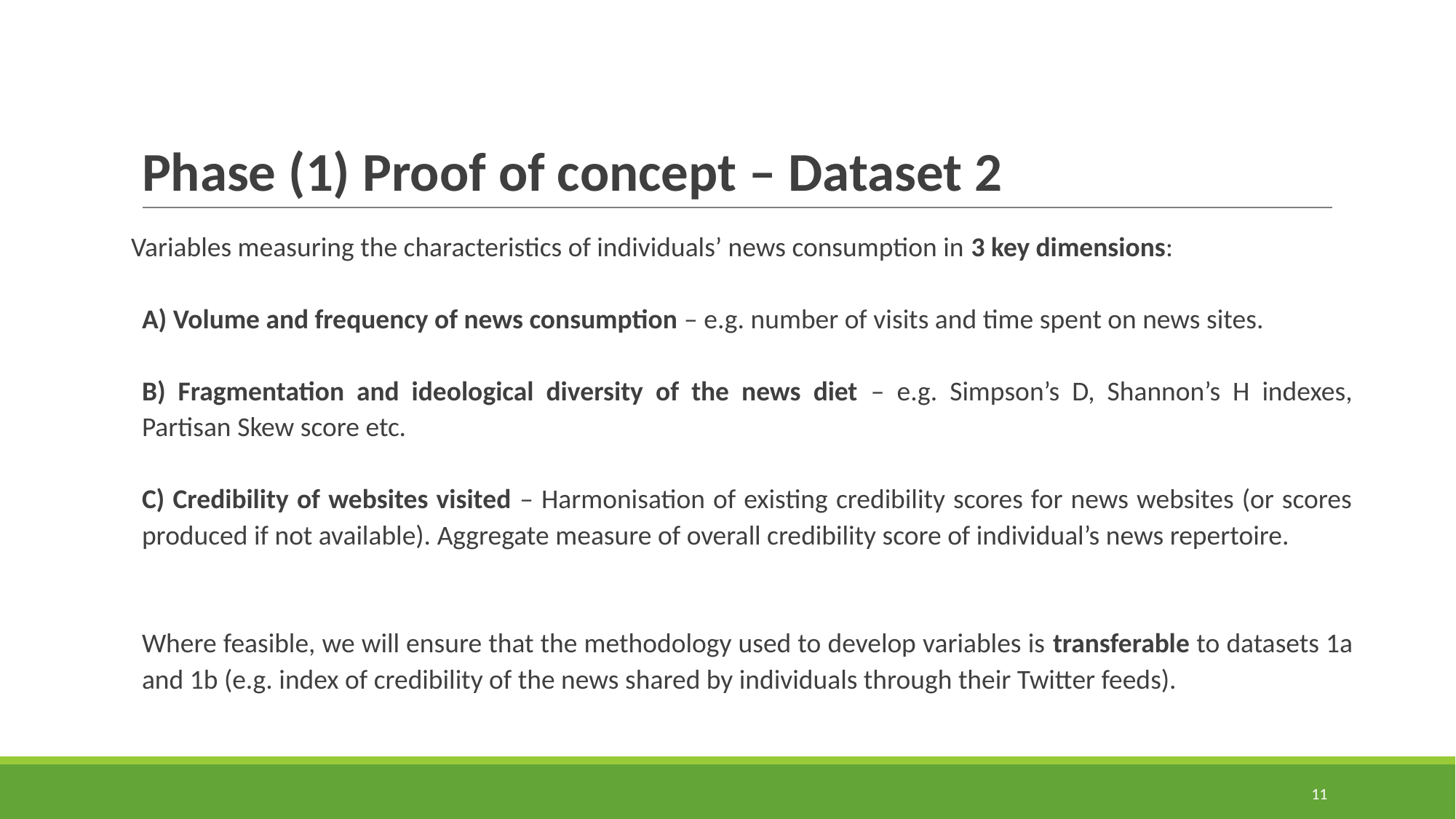

# Phase (1) Proof of concept – Dataset 2
Variables measuring the characteristics of individuals’ news consumption in 3 key dimensions:

A) Volume and frequency of news consumption – e.g. number of visits and time spent on news sites.

B) Fragmentation and ideological diversity of the news diet – e.g. Simpson’s D, Shannon’s H indexes, Partisan Skew score etc.

C) Credibility of websites visited – Harmonisation of existing credibility scores for news websites (or scores produced if not available). Aggregate measure of overall credibility score of individual’s news repertoire.

Where feasible, we will ensure that the methodology used to develop variables is transferable to datasets 1a and 1b (e.g. index of credibility of the news shared by individuals through their Twitter feeds).
11